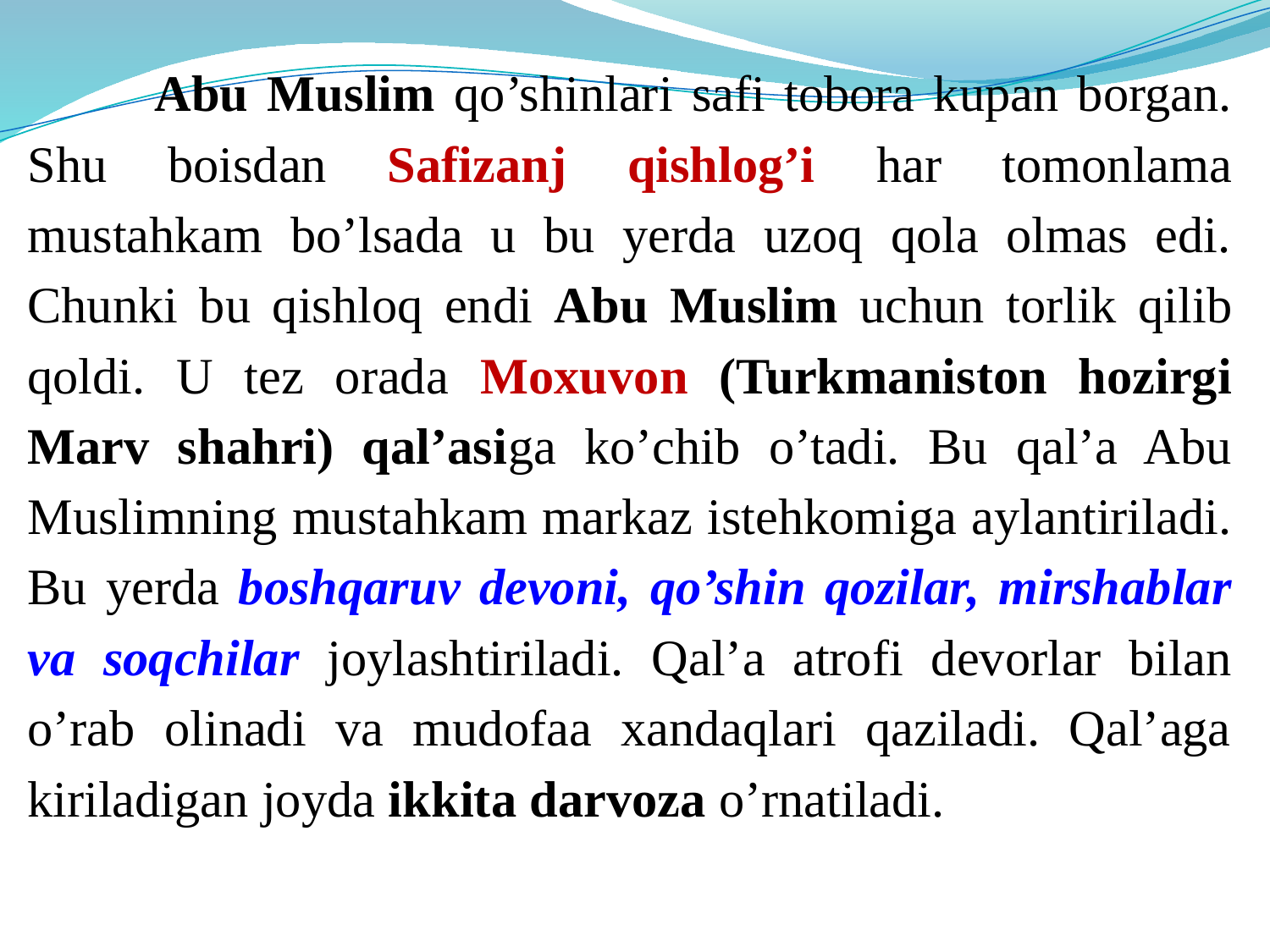

Abu Muslim qo’shinlari safi tobora kupan borgan. Shu boisdan Safizanj qishlog’i har tomonlama mustahkam bo’lsada u bu yerda uzoq qola olmas edi. Chunki bu qishloq endi Abu Muslim uchun torlik qilib qoldi. U tez orada Moxuvon (Turkmaniston hozirgi Marv shahri) qal’asiga ko’chib o’tadi. Bu qal’a Abu Muslimning mustahkam markaz istehkomiga aylantiriladi. Bu yerda boshqaruv devoni, qo’shin qozilar, mirshablar va soqchilar joylashtiriladi. Qal’a atrofi devorlar bilan o’rab olinadi va mudofaa xandaqlari qaziladi. Qal’aga kiriladigan joyda ikkita darvoza o’rnatiladi.